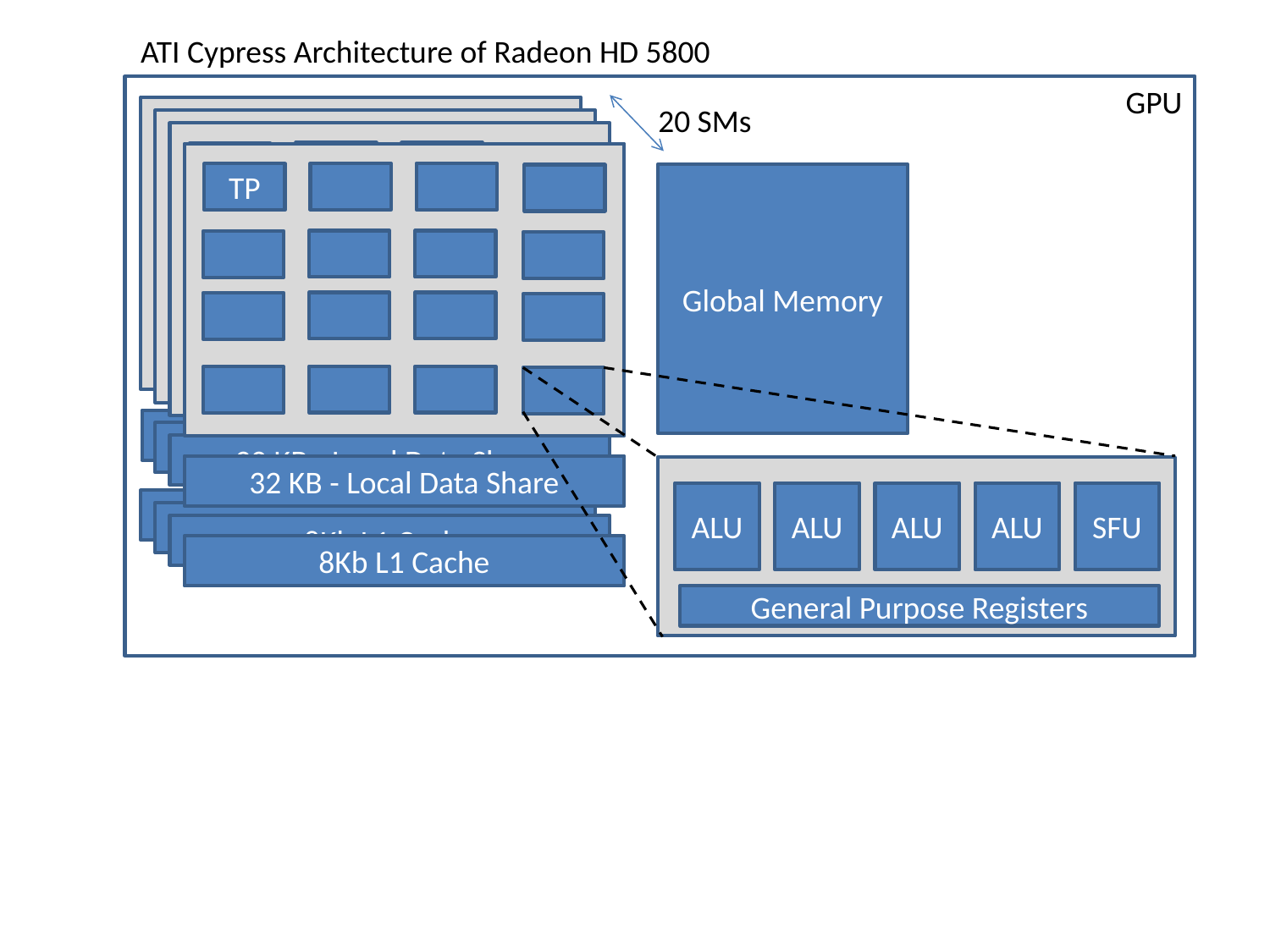

ATI Cypress Architecture of Radeon HD 5800
GPU
20 SMs

TP

TP

TP
Global Memory

32 KB - Local Data Share
32 KB - Local Data Share
32 KB - Local Data Share
32 KB - Local Data Share

ALU
ALU
ALU
ALU
SFU
8Kb L1 Cache
8Kb L1 Cache
8Kb L1 Cache
8Kb L1 Cache
General Purpose Registers